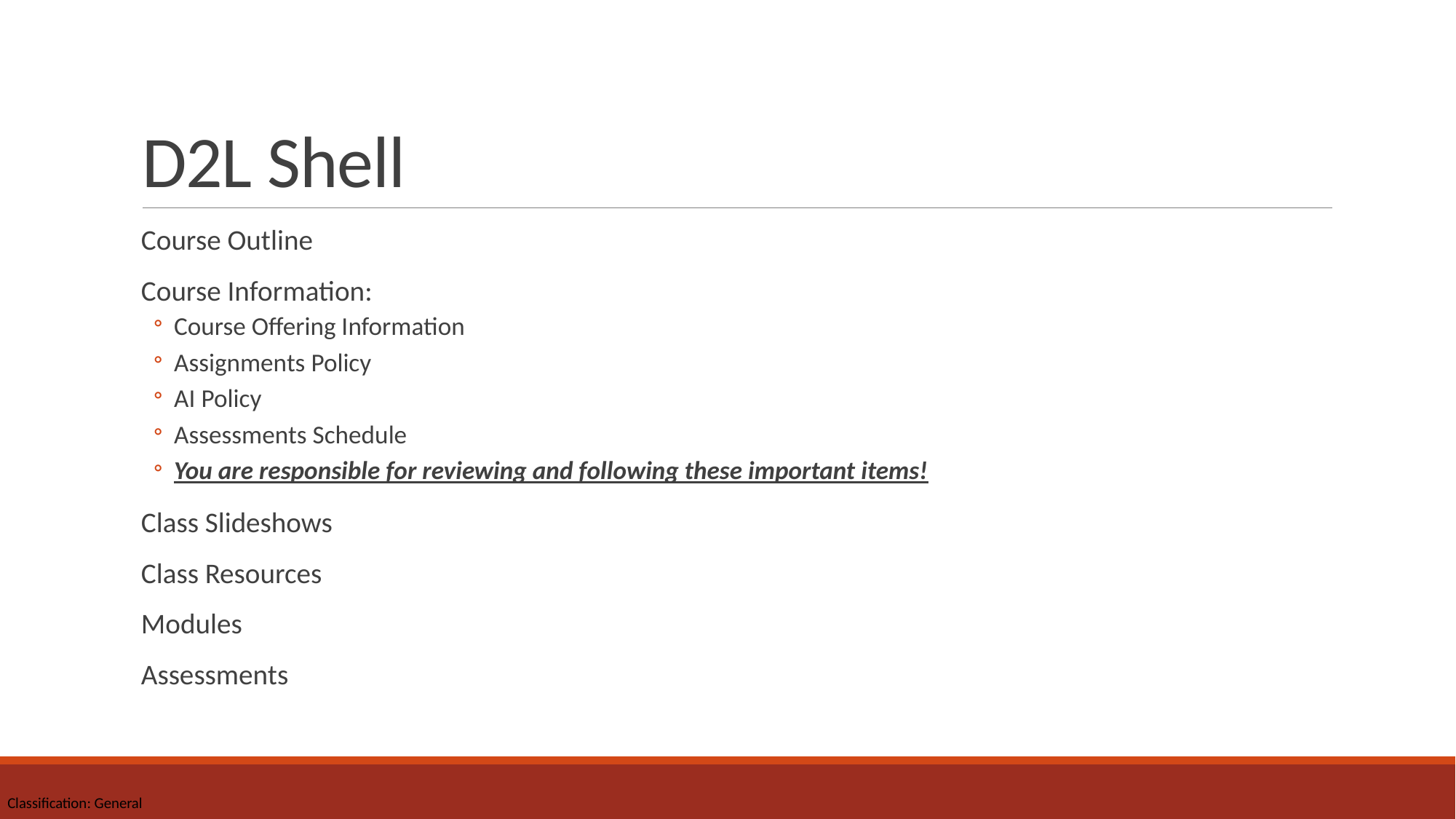

# D2L Shell
Course Outline
Course Information:
Course Offering Information
Assignments Policy
AI Policy
Assessments Schedule
You are responsible for reviewing and following these important items!
Class Slideshows
Class Resources
Modules
Assessments